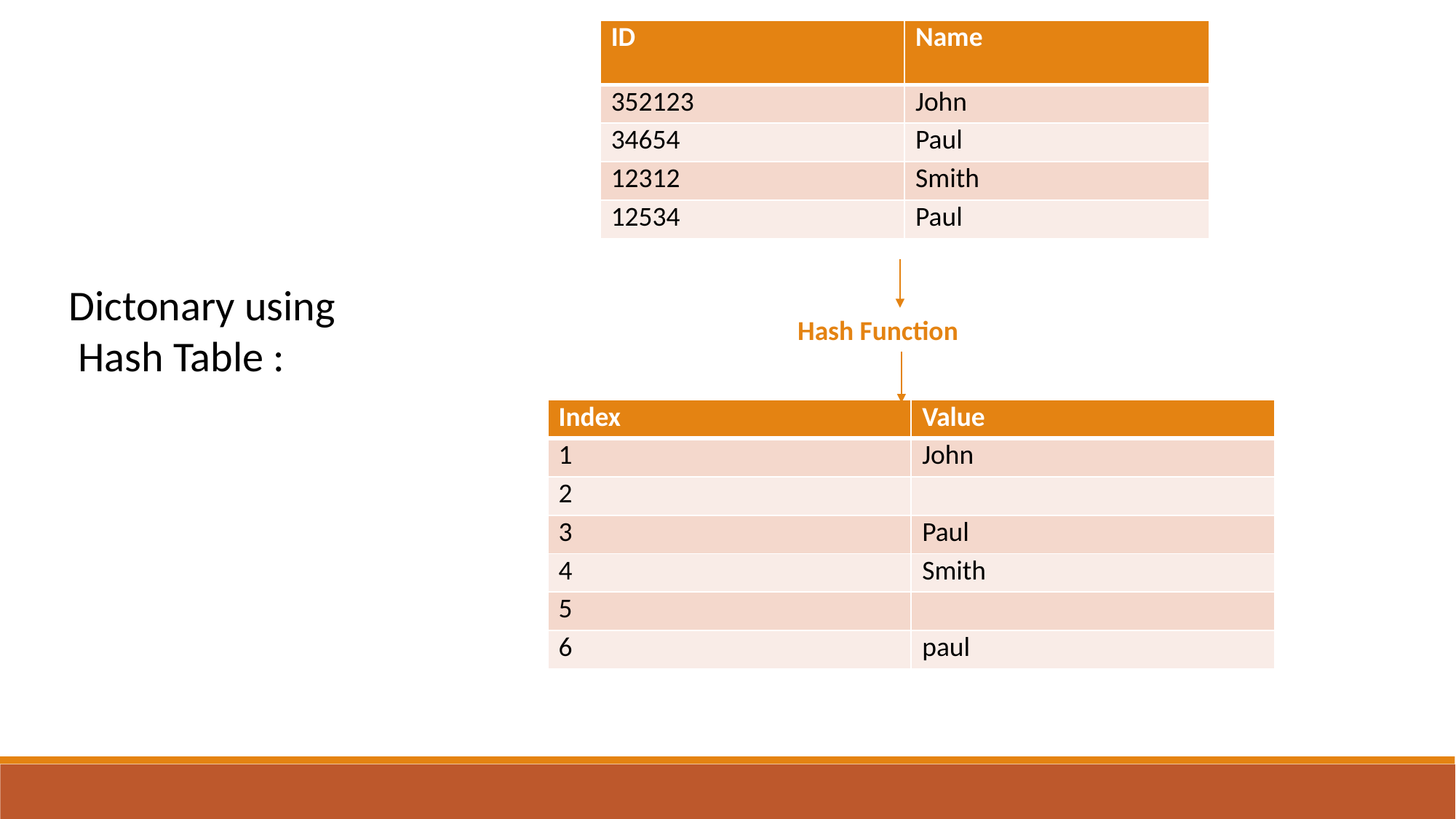

| ID | Name |
| --- | --- |
| 352123 | John |
| 34654 | Paul |
| 12312 | Smith |
| 12534 | Paul |
Dictonary using
 Hash Table :
Hash Function
| Index | Value |
| --- | --- |
| 1 | John |
| 2 |  |
| 3 | Paul |
| 4 | Smith |
| 5 |  |
| 6 | paul |